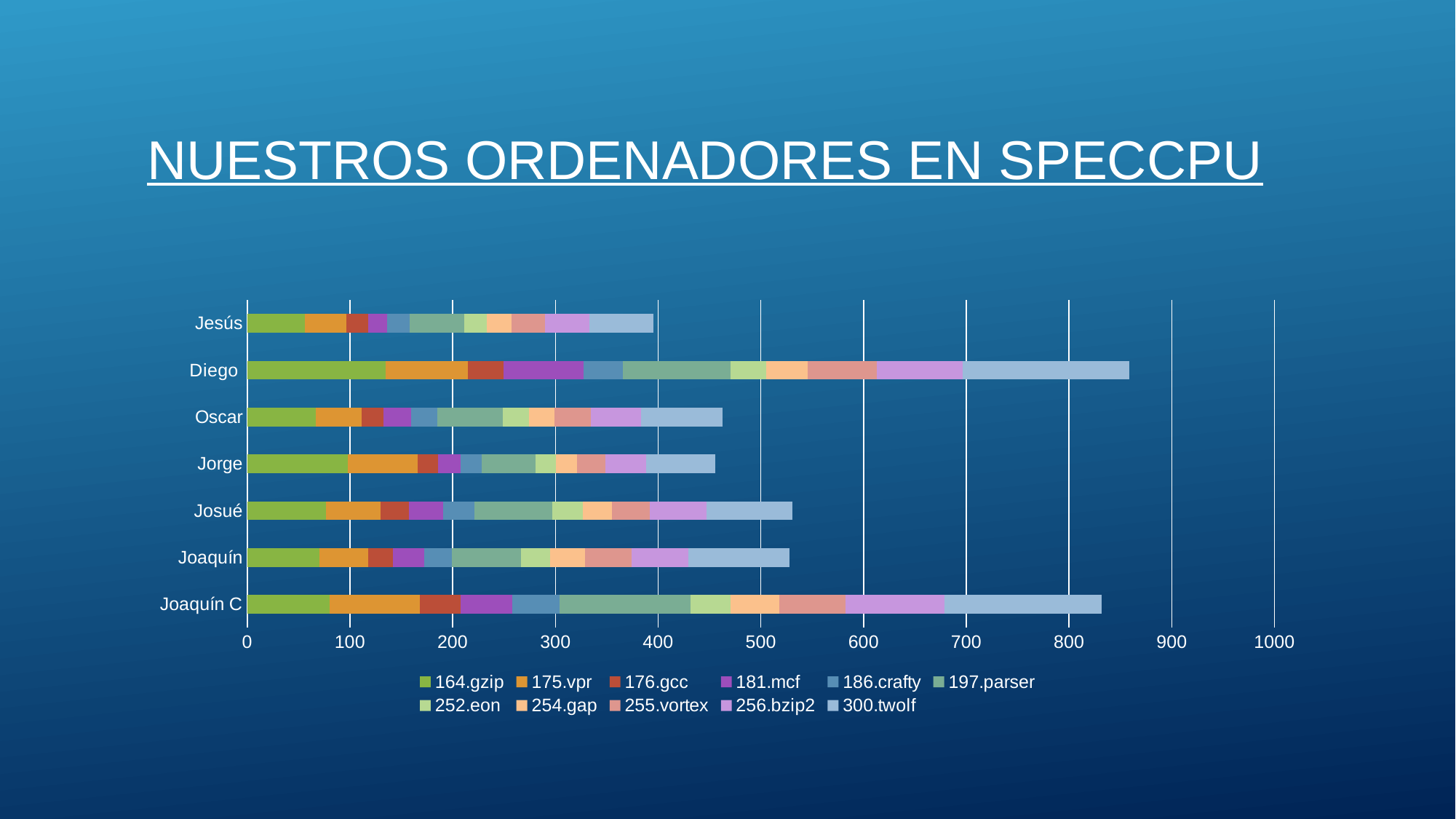

# Nuestros ordenadores en Speccpu

### Chart

| Category | 164.gzip | 175.vpr | 176.gcc | 181.mcf | 186.crafty | 197.parser | 252.eon | 254.gap | 255.vortex | 256.bzip2 | 300.twolf |
|---|---|---|---|---|---|---|---|---|---|---|---|
| Joaquín C | 80.6 | 87.5 | 39.4 | 50.4 | 46.0 | 128.0 | 39.0 | 46.9 | 64.9 | 96.4 | 153.0 |
| Joaquín | 70.5 | 47.5 | 23.7 | 30.6 | 27.2 | 66.8 | 28.7 | 33.6 | 45.7 | 55.0 | 98.3 |
| Josué | 77.0 | 52.9 | 27.6 | 32.9 | 30.8 | 75.9 | 29.8 | 28.1 | 36.9 | 55.0 | 83.7 |
| Jorge | 98.2 | 68.1 | 19.4 | 22.0 | 20.8 | 52.0 | 20.3 | 20.4 | 27.6 | 39.9 | 66.7 |
| Oscar | 67.1 | 44.1 | 21.8 | 26.4 | 25.8 | 63.8 | 25.0 | 25.2 | 35.6 | 48.9 | 79.2 |
| Diego  | 135.0 | 80.0 | 34.4 | 77.8 | 38.4 | 105.0 | 34.7 | 40.2 | 67.7 | 83.3 | 162.0 |
| Jesús | 56.4 | 40.1 | 21.6 | 18.4 | 21.6 | 53.1 | 22.2 | 23.7 | 33.1 | 42.7 | 62.4 |